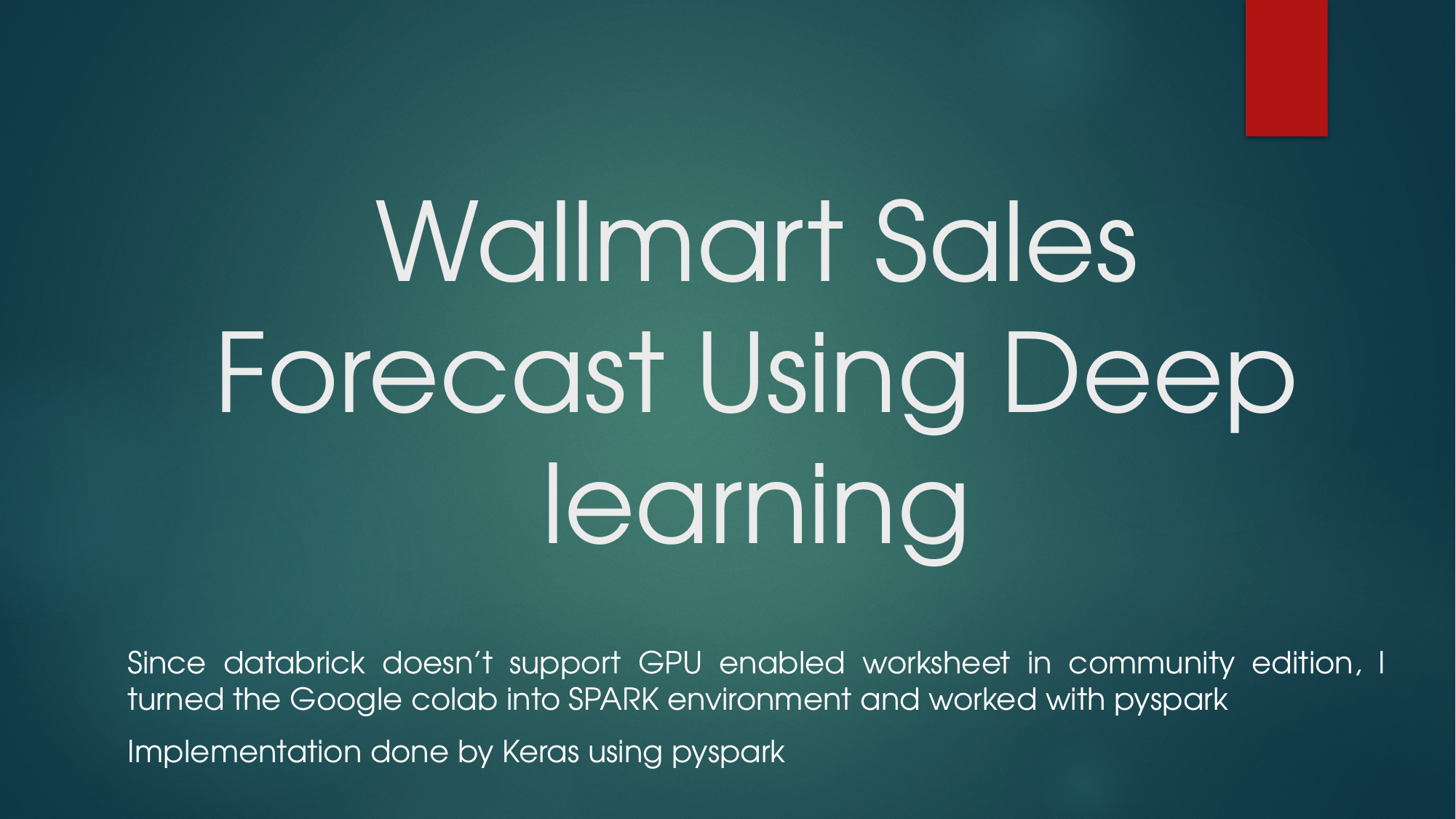

# Wallmart Sales Forecast Using Deep learning
Since databrick doesn’t support GPU enabled worksheet in community edition, I turned the Google colab into SPARK environment and worked with pyspark
Implementation done by Keras using pyspark